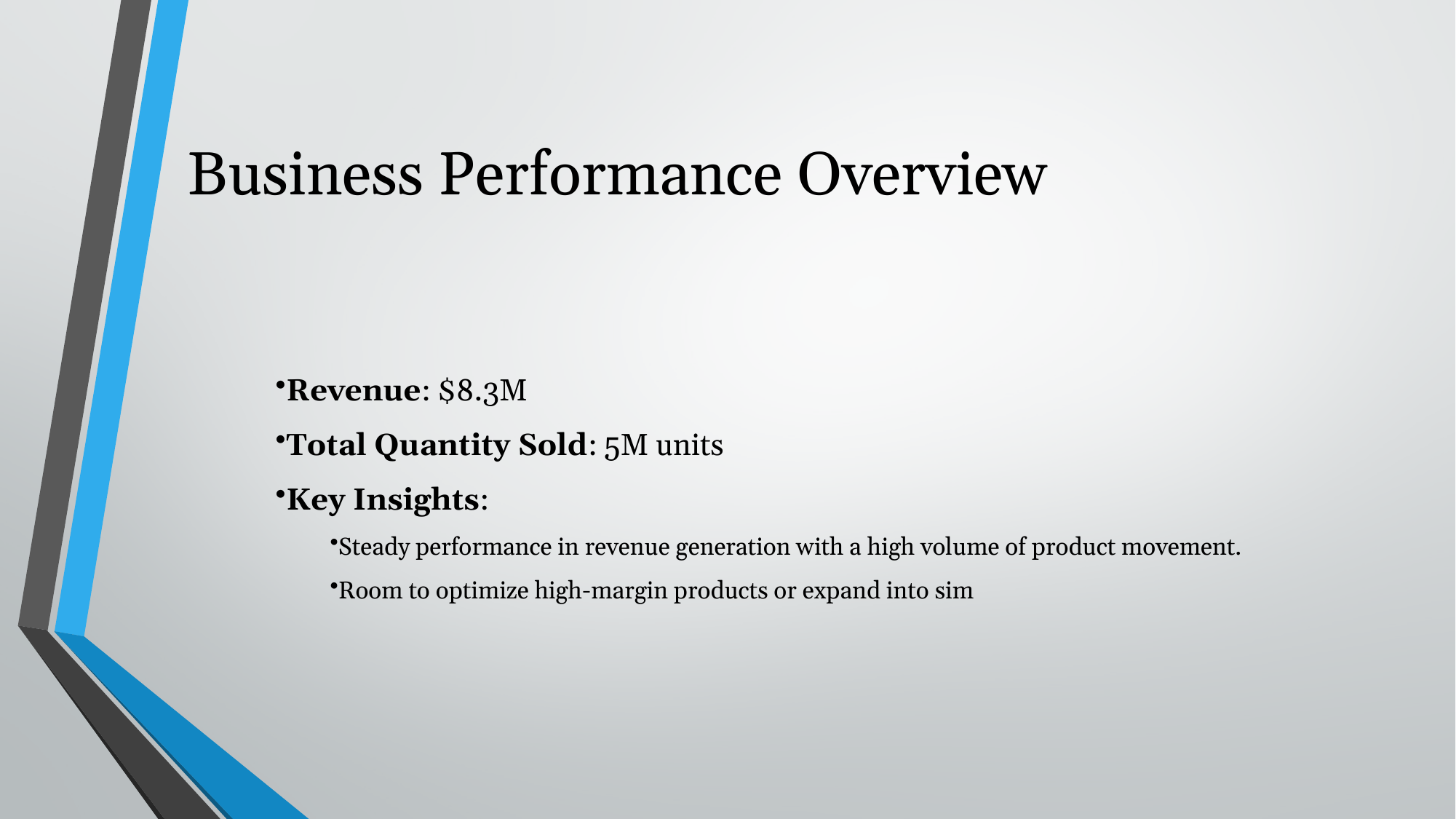

# Business Performance Overview
Revenue: $8.3M
Total Quantity Sold: 5M units
Key Insights:
Steady performance in revenue generation with a high volume of product movement.
Room to optimize high-margin products or expand into sim